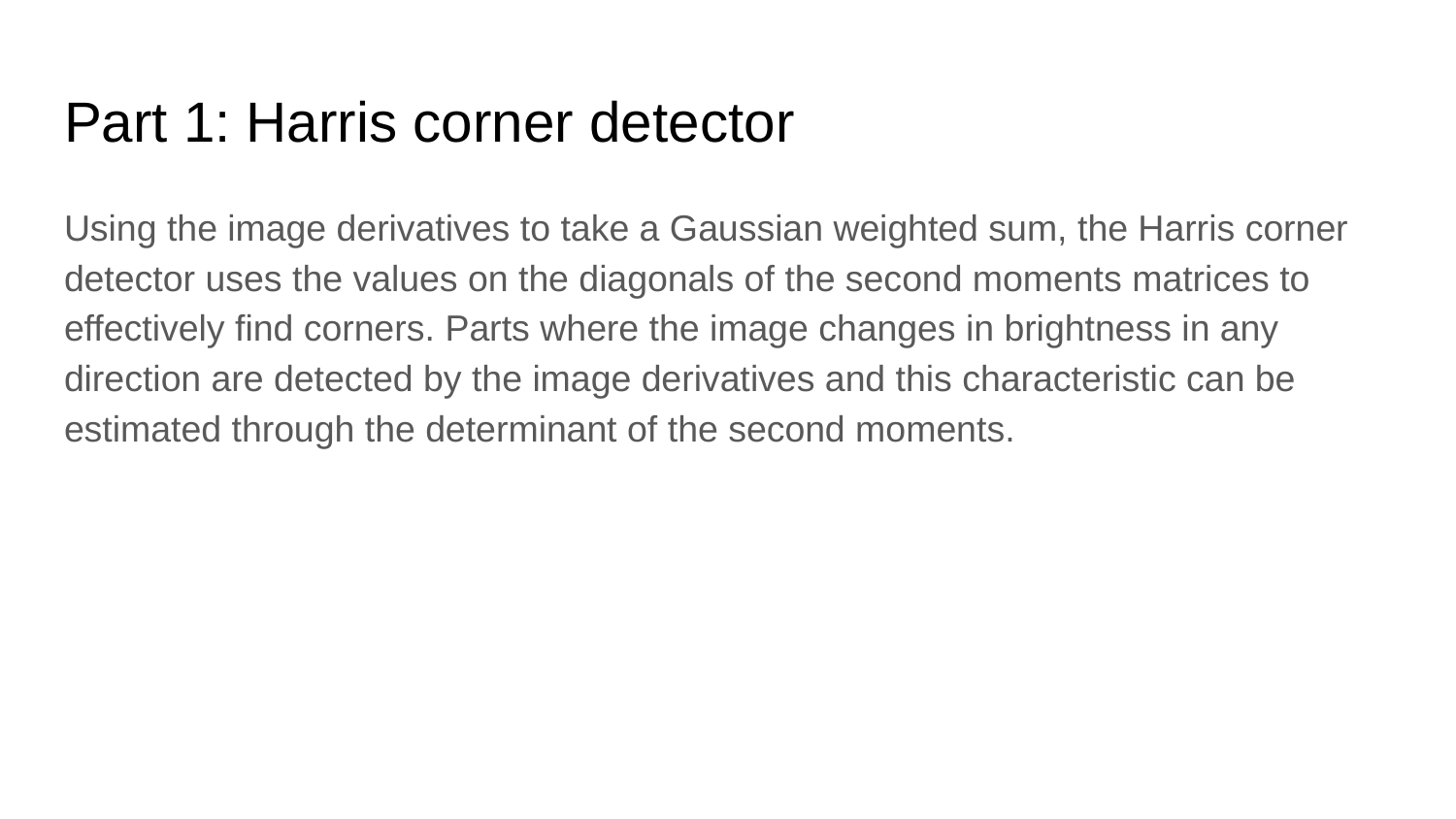

# Part 1: Harris corner detector
Using the image derivatives to take a Gaussian weighted sum, the Harris corner detector uses the values on the diagonals of the second moments matrices to effectively find corners. Parts where the image changes in brightness in any direction are detected by the image derivatives and this characteristic can be estimated through the determinant of the second moments.